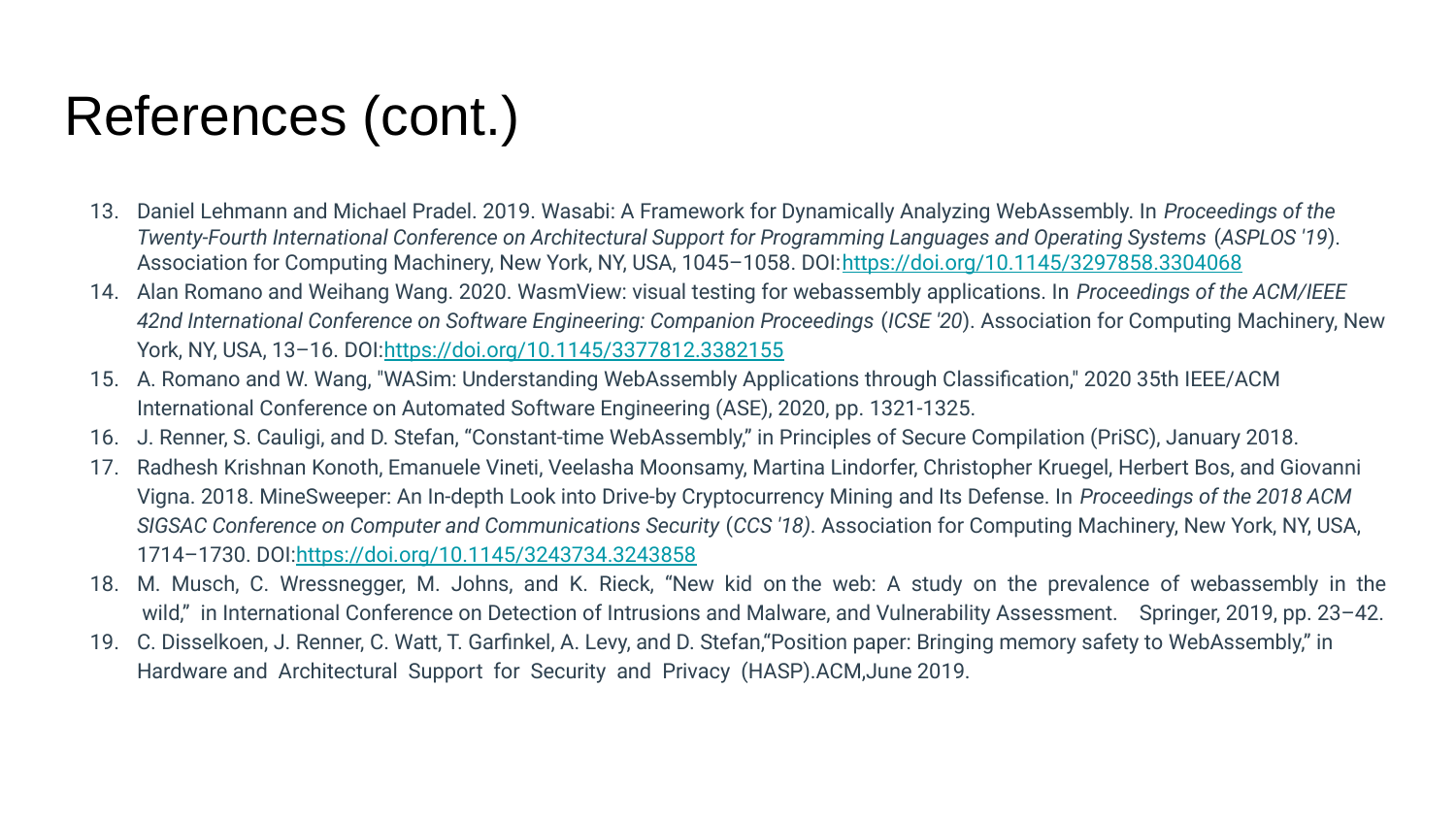

# References (cont.)
Daniel Lehmann and Michael Pradel. 2019. Wasabi: A Framework for Dynamically Analyzing WebAssembly. In Proceedings of the Twenty-Fourth International Conference on Architectural Support for Programming Languages and Operating Systems (ASPLOS '19). Association for Computing Machinery, New York, NY, USA, 1045–1058. DOI:https://doi.org/10.1145/3297858.3304068
Alan Romano and Weihang Wang. 2020. WasmView: visual testing for webassembly applications. In Proceedings of the ACM/IEEE 42nd International Conference on Software Engineering: Companion Proceedings (ICSE '20). Association for Computing Machinery, New York, NY, USA, 13–16. DOI:https://doi.org/10.1145/3377812.3382155
A. Romano and W. Wang, "WASim: Understanding WebAssembly Applications through Classification," 2020 35th IEEE/ACM International Conference on Automated Software Engineering (ASE), 2020, pp. 1321-1325.
J. Renner, S. Cauligi, and D. Stefan, “Constant-time WebAssembly,” in Principles of Secure Compilation (PriSC), January 2018.
Radhesh Krishnan Konoth, Emanuele Vineti, Veelasha Moonsamy, Martina Lindorfer, Christopher Kruegel, Herbert Bos, and Giovanni Vigna. 2018. MineSweeper: An In-depth Look into Drive-by Cryptocurrency Mining and Its Defense. In Proceedings of the 2018 ACM SIGSAC Conference on Computer and Communications Security (CCS '18). Association for Computing Machinery, New York, NY, USA, 1714–1730. DOI:https://doi.org/10.1145/3243734.3243858
M.  Musch,  C.  Wressnegger,  M.  Johns,  and  K.  Rieck,  “New  kid  on the  web:  A  study  on  the  prevalence  of  webassembly  in  the  wild,”  in International Conference on Detection of Intrusions and Malware, and Vulnerability Assessment.    Springer, 2019, pp. 23–42.
C. Disselkoen, J. Renner, C. Watt, T. Garfinkel, A. Levy, and D. Stefan,“Position paper: Bringing memory safety to WebAssembly,” in Hardware and  Architectural  Support  for  Security  and  Privacy  (HASP).ACM,June 2019.